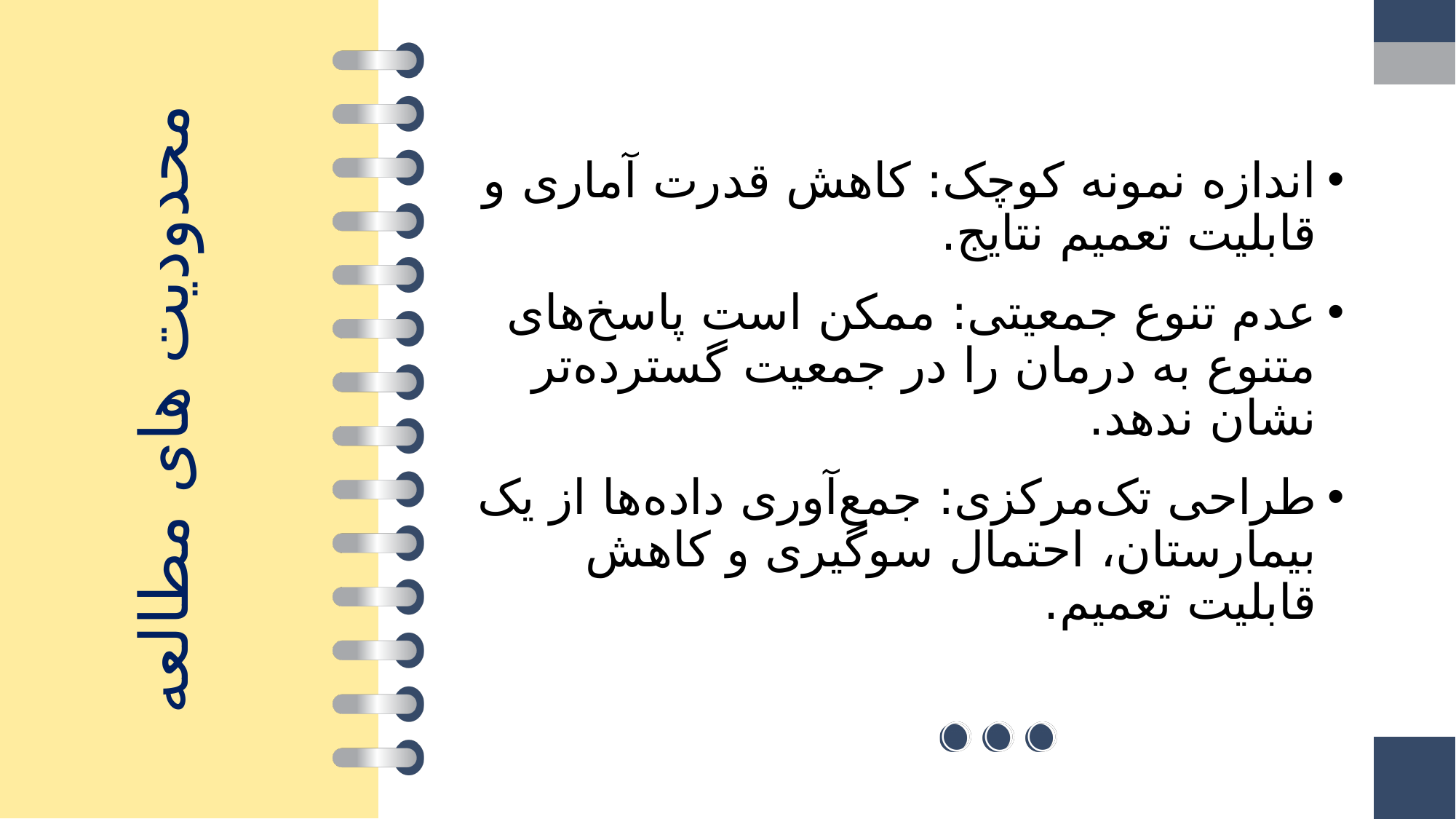

اندازه نمونه کوچک: کاهش قدرت آماری و قابلیت تعمیم نتایج.
عدم تنوع جمعیتی: ممکن است پاسخ‌های متنوع به درمان را در جمعیت گسترده‌تر نشان ندهد.
طراحی تک‌مرکزی: جمع‌آوری داده‌ها از یک بیمارستان، احتمال سوگیری و کاهش قابلیت تعمیم.
# محدودیت های مطالعه